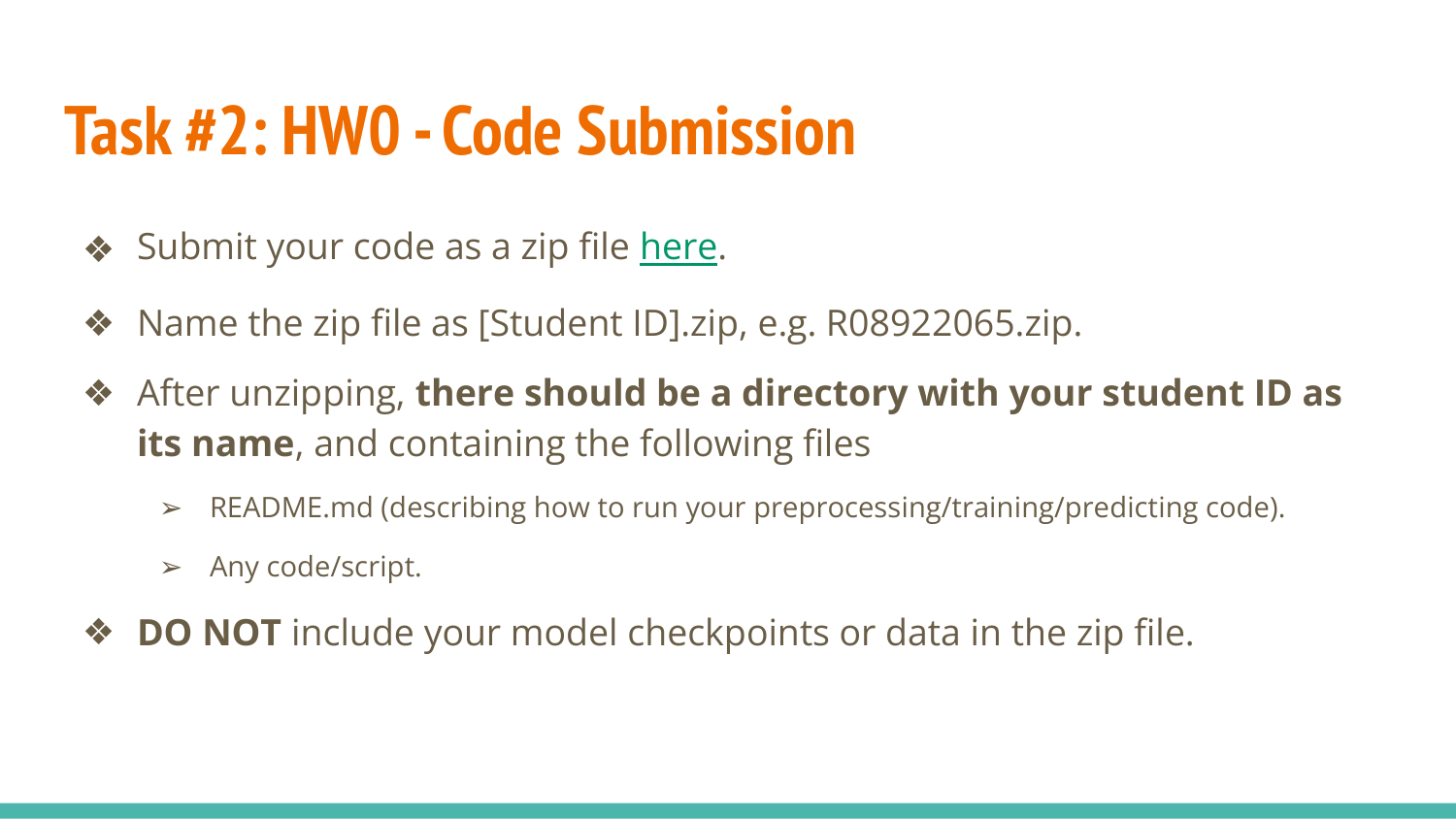

# Task #2: HW0 - Code Submission
Submit your code as a zip file here.
Name the zip file as [Student ID].zip, e.g. R08922065.zip.
After unzipping, there should be a directory with your student ID as its name, and containing the following files
README.md (describing how to run your preprocessing/training/predicting code).
Any code/script.
DO NOT include your model checkpoints or data in the zip file.